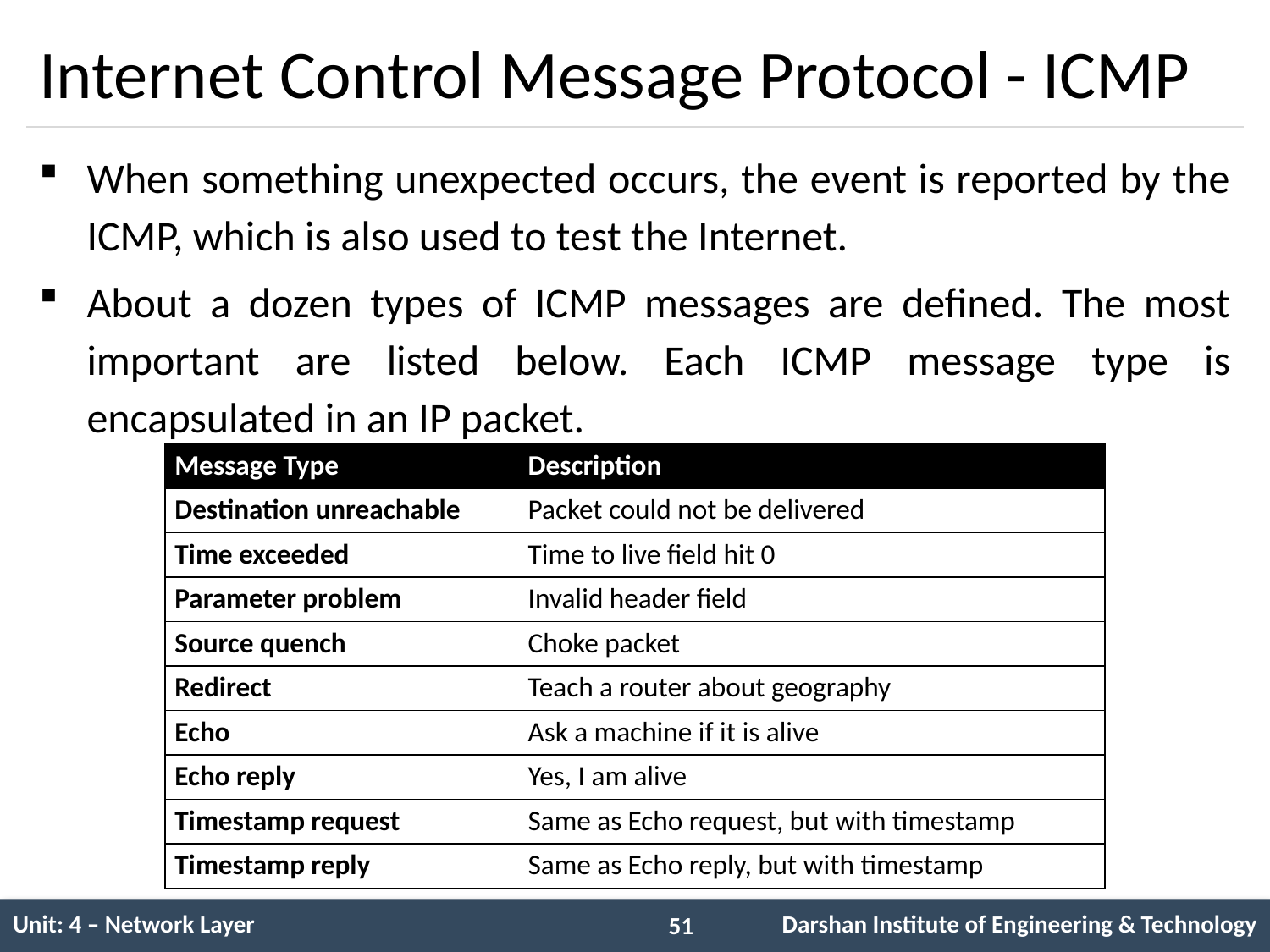

# Internet Control Message Protocol - ICMP
When something unexpected occurs, the event is reported by the ICMP, which is also used to test the Internet.
About a dozen types of ICMP messages are defined. The most important are listed below. Each ICMP message type is encapsulated in an IP packet.

| Message Type | Description |
| --- | --- |
| Destination unreachable | Packet could not be delivered |
| Time exceeded | Time to live field hit 0 |
| Parameter problem | Invalid header field |
| Source quench | Choke packet |
| Redirect | Teach a router about geography |
| Echo | Ask a machine if it is alive |
| Echo reply | Yes, I am alive |
| Timestamp request | Same as Echo request, but with timestamp |
| Timestamp reply | Same as Echo reply, but with timestamp |